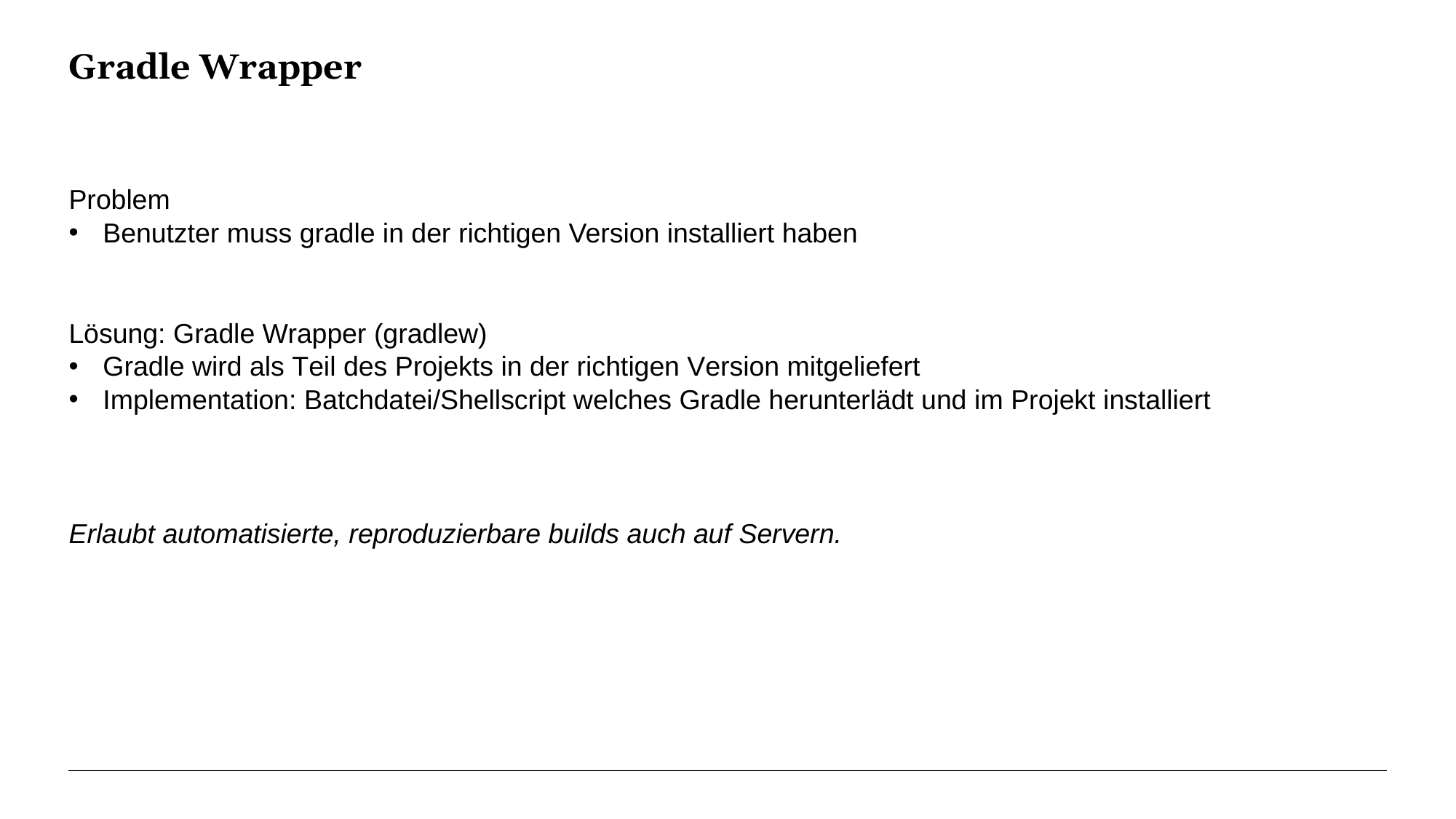

# Gradle Wrapper
Problem
Benutzter muss gradle in der richtigen Version installiert haben

Lösung: Gradle Wrapper (gradlew)
Gradle wird als Teil des Projekts in der richtigen Version mitgeliefert
Implementation: Batchdatei/Shellscript welches Gradle herunterlädt und im Projekt installiert

Erlaubt automatisierte, reproduzierbare builds auch auf Servern.